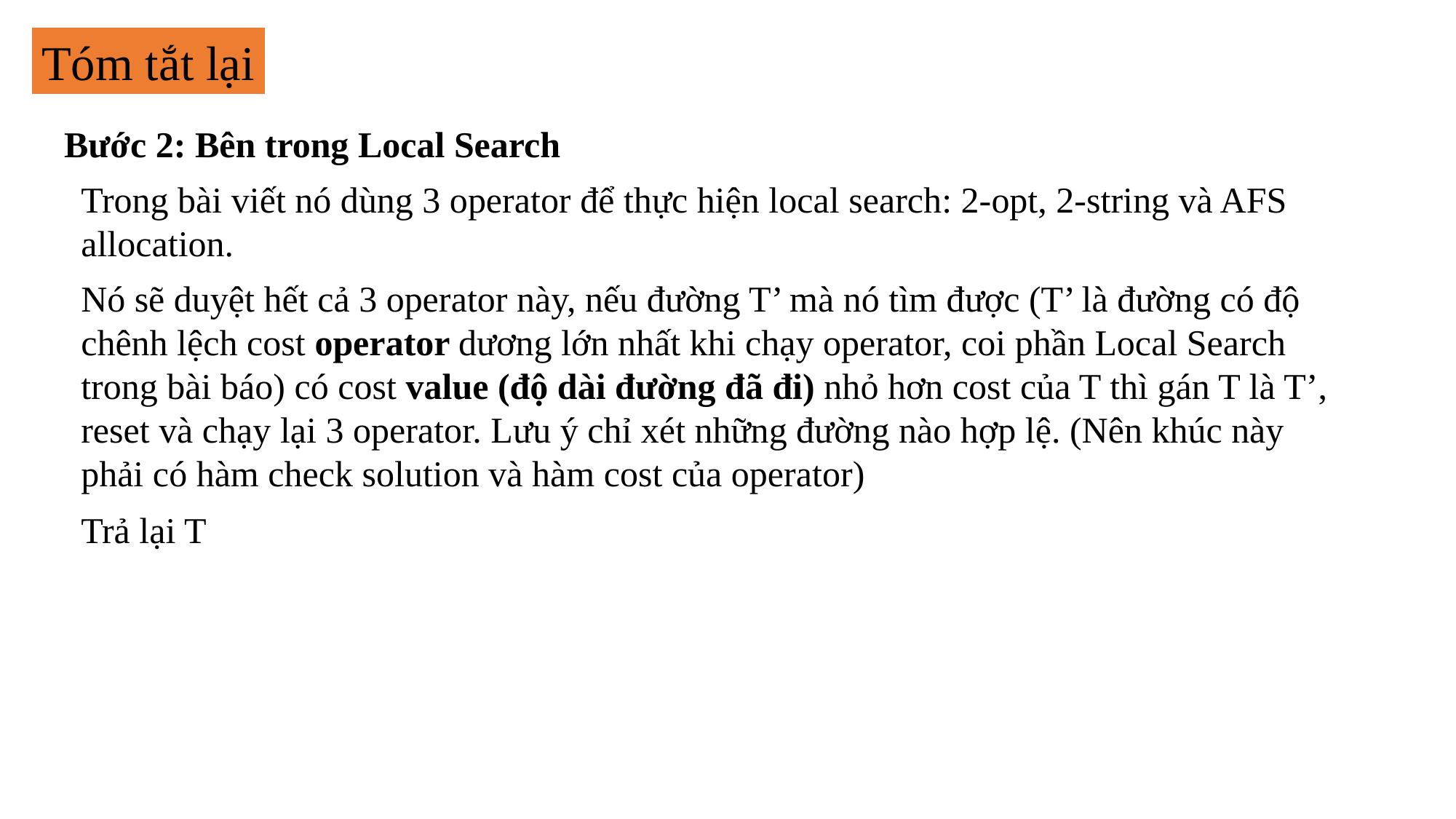

Tóm tắt lại
Bước 2: Bên trong Local Search
Trong bài viết nó dùng 3 operator để thực hiện local search: 2-opt, 2-string và AFS allocation.
Nó sẽ duyệt hết cả 3 operator này, nếu đường T’ mà nó tìm được (T’ là đường có độ chênh lệch cost operator dương lớn nhất khi chạy operator, coi phần Local Search trong bài báo) có cost value (độ dài đường đã đi) nhỏ hơn cost của T thì gán T là T’, reset và chạy lại 3 operator. Lưu ý chỉ xét những đường nào hợp lệ. (Nên khúc này phải có hàm check solution và hàm cost của operator)
Trả lại T